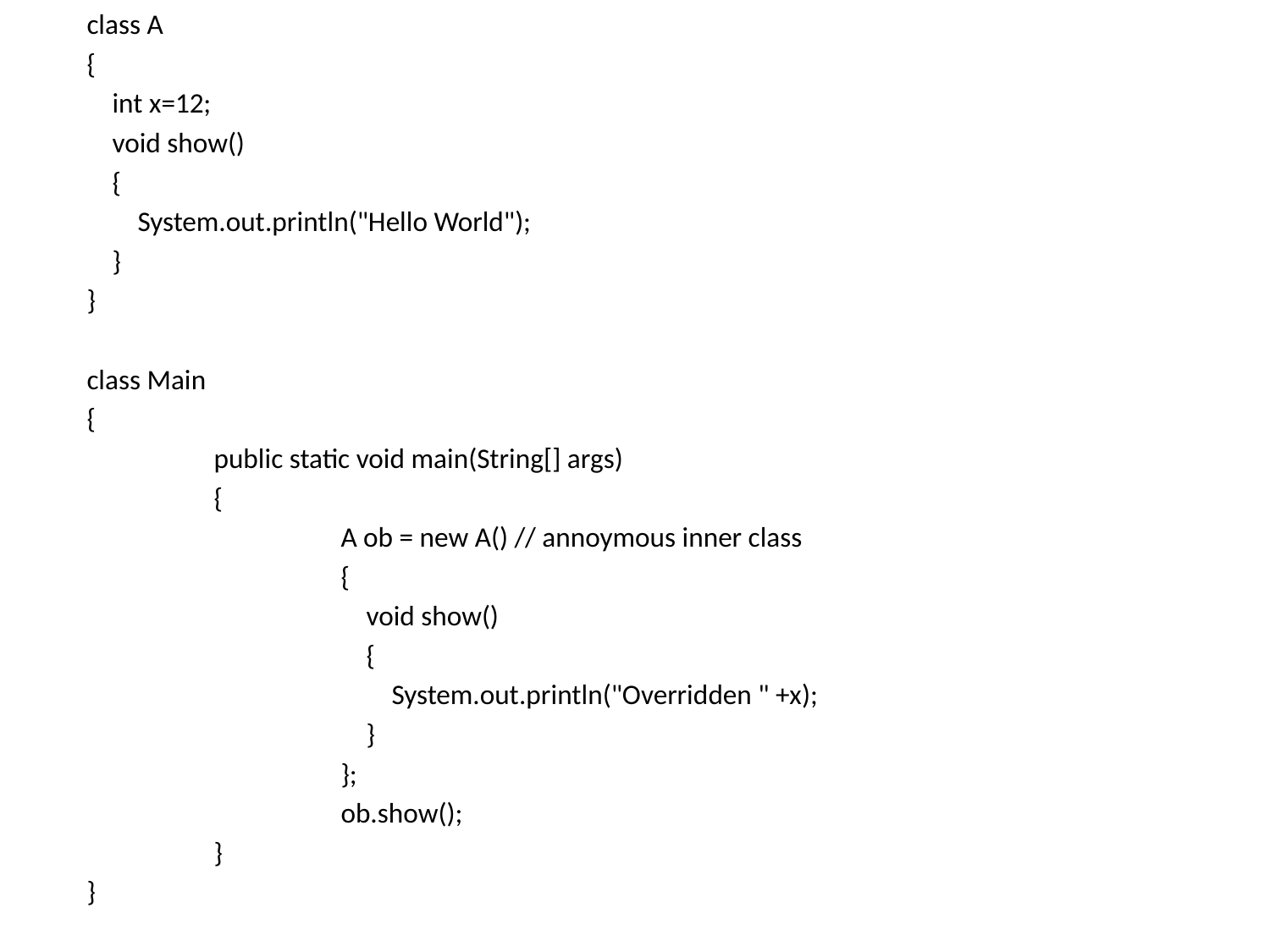

class A
{
    int x=12;
    void show()
    {
        System.out.println("Hello World");
    }
}

class Main
{
	public static void main(String[] args)
	{
		A ob = new A() // annoymous inner class
		{
		    void show()
		    {
		        System.out.println("Overridden " +x);
		    }
		};
		ob.show();
	}
}